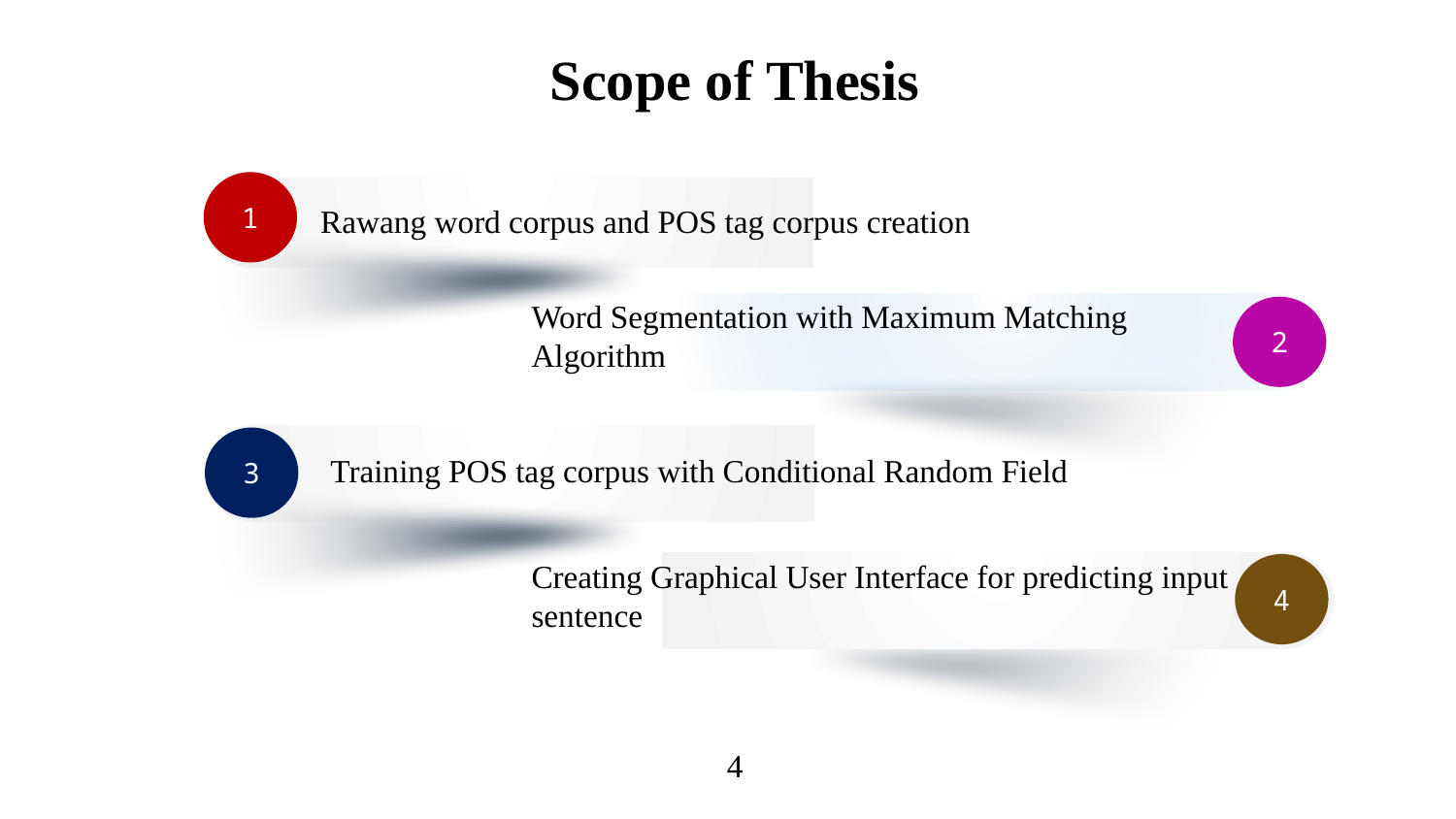

Scope of Thesis
1

Rawang word corpus and POS tag corpus creation

Word Segmentation with Maximum Matching Algorithm
2

3
Training POS tag corpus with Conditional Random Field

Creating Graphical User Interface for predicting input sentence
4
4